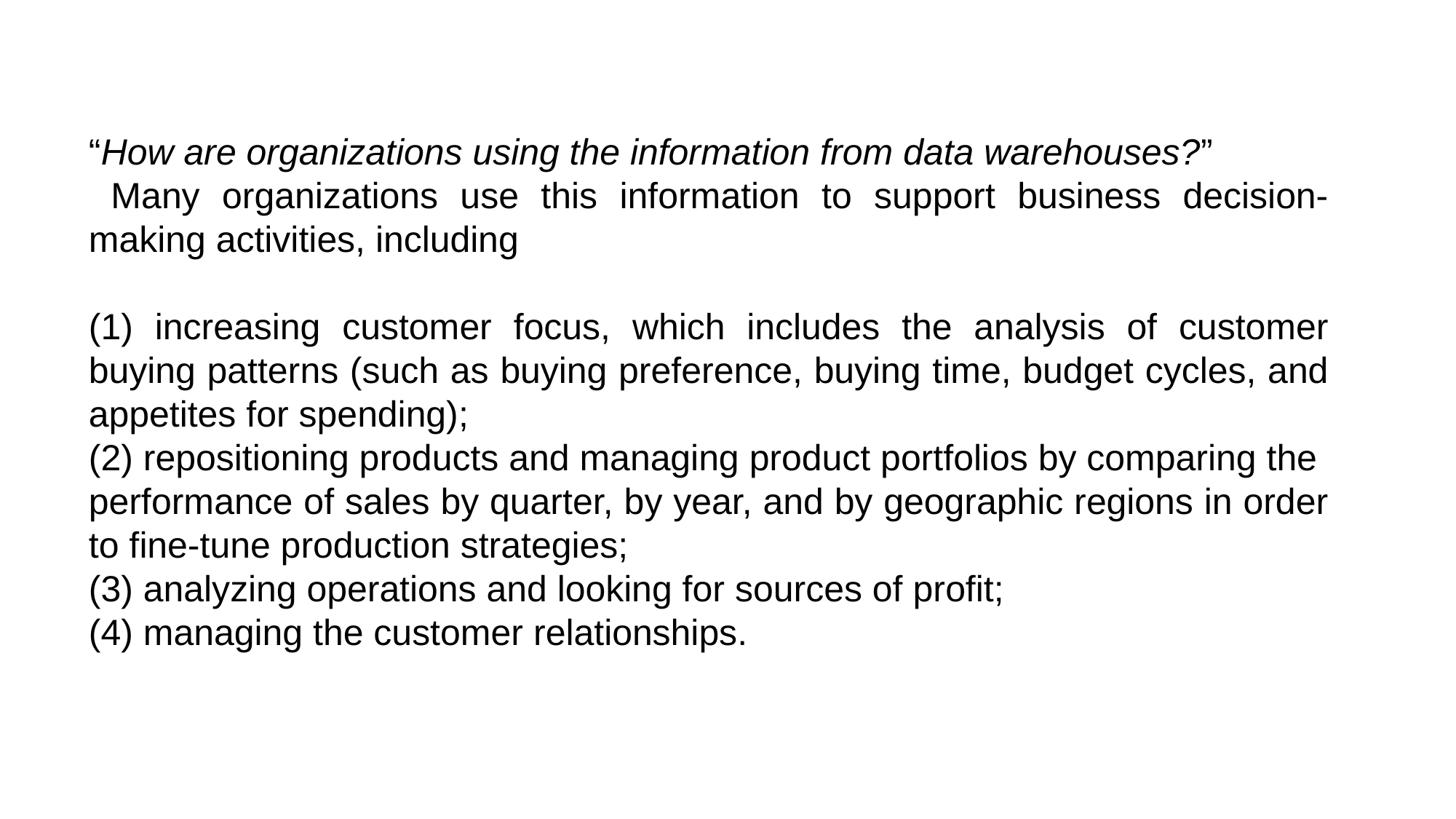

“How are organizations using the information from data warehouses?”
 Many organizations use this information to support business decision-making activities, including

(1) increasing customer focus, which includes the analysis of customer buying patterns (such as buying preference, buying time, budget cycles, and appetites for spending);
(2) repositioning products and managing product portfolios by comparing the
performance of sales by quarter, by year, and by geographic regions in order to fine-tune production strategies;
(3) analyzing operations and looking for sources of profit;
(4) managing the customer relationships.